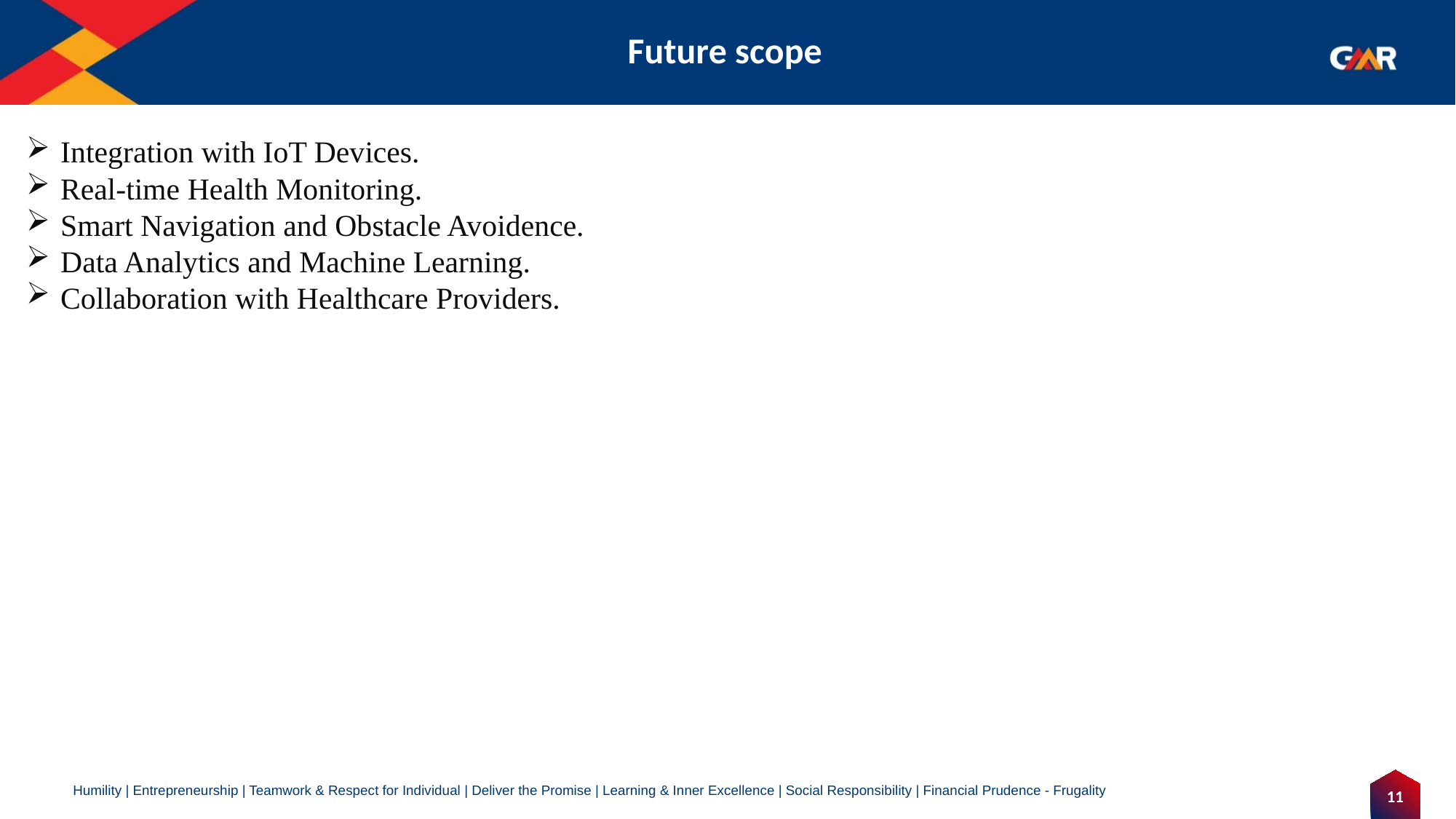

# Future scope
Integration with IoT Devices.
Real-time Health Monitoring.
Smart Navigation and Obstacle Avoidence.
Data Analytics and Machine Learning.
Collaboration with Healthcare Providers.